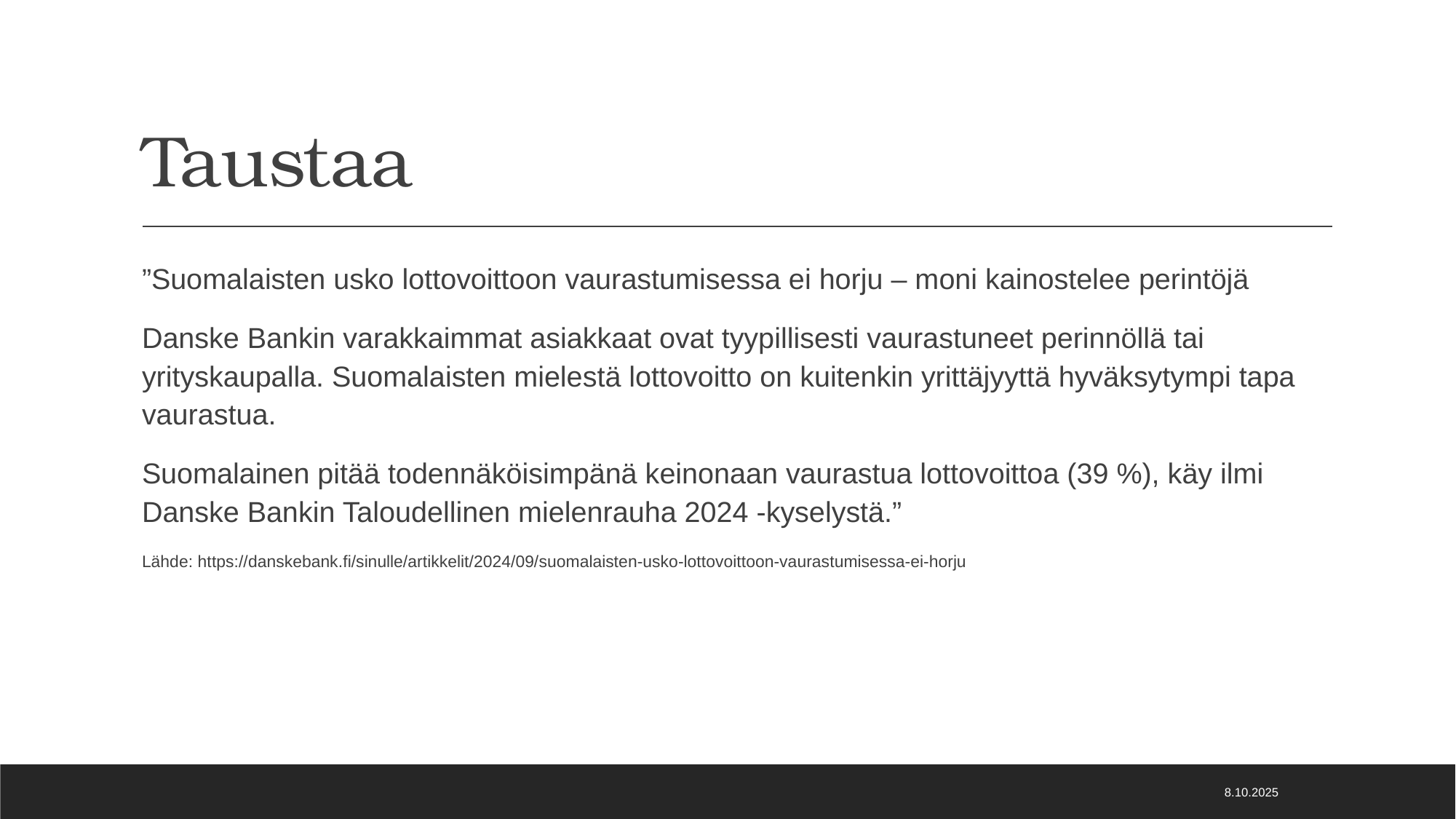

# Taustaa
”Suomalaisten usko lottovoittoon vaurastumisessa ei horju – moni kainostelee perintöjä
Danske Bankin varakkaimmat asiakkaat ovat tyypillisesti vaurastuneet perinnöllä tai yrityskaupalla. Suomalaisten mielestä lottovoitto on kuitenkin yrittäjyyttä hyväksytympi tapa vaurastua.
Suomalainen pitää todennäköisimpänä keinonaan vaurastua lottovoittoa (39 %), käy ilmi Danske Bankin Taloudellinen mielenrauha 2024 -kyselystä.”
Lähde: https://danskebank.fi/sinulle/artikkelit/2024/09/suomalaisten-usko-lottovoittoon-vaurastumisessa-ei-horju

8.10.2025